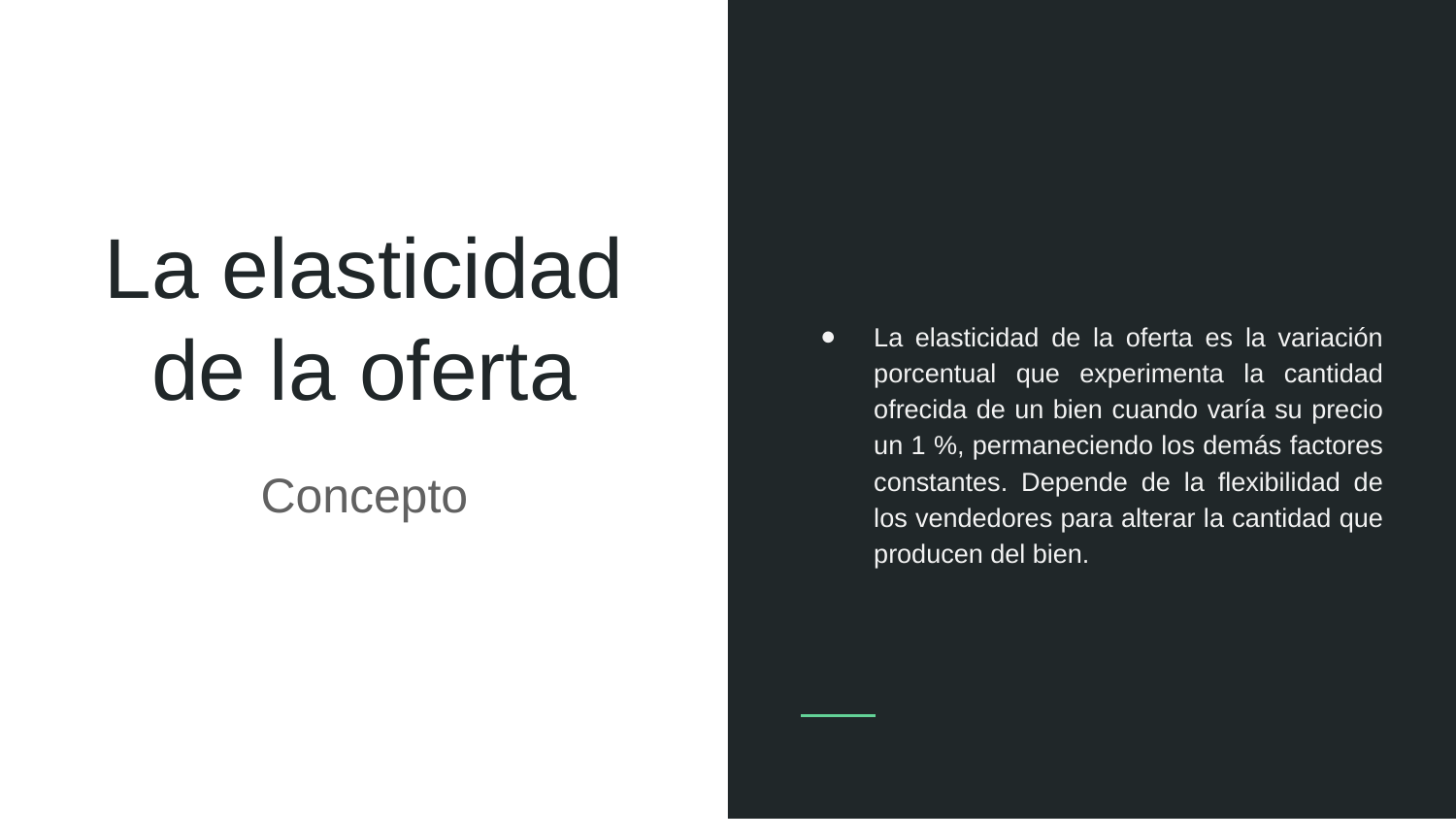

La elasticidad de la oferta es la variación porcentual que experimenta la cantidad ofrecida de un bien cuando varía su precio un 1 %, permaneciendo los demás factores constantes. Depende de la flexibilidad de los vendedores para alterar la cantidad que producen del bien.
# La elasticidad de la oferta
Concepto